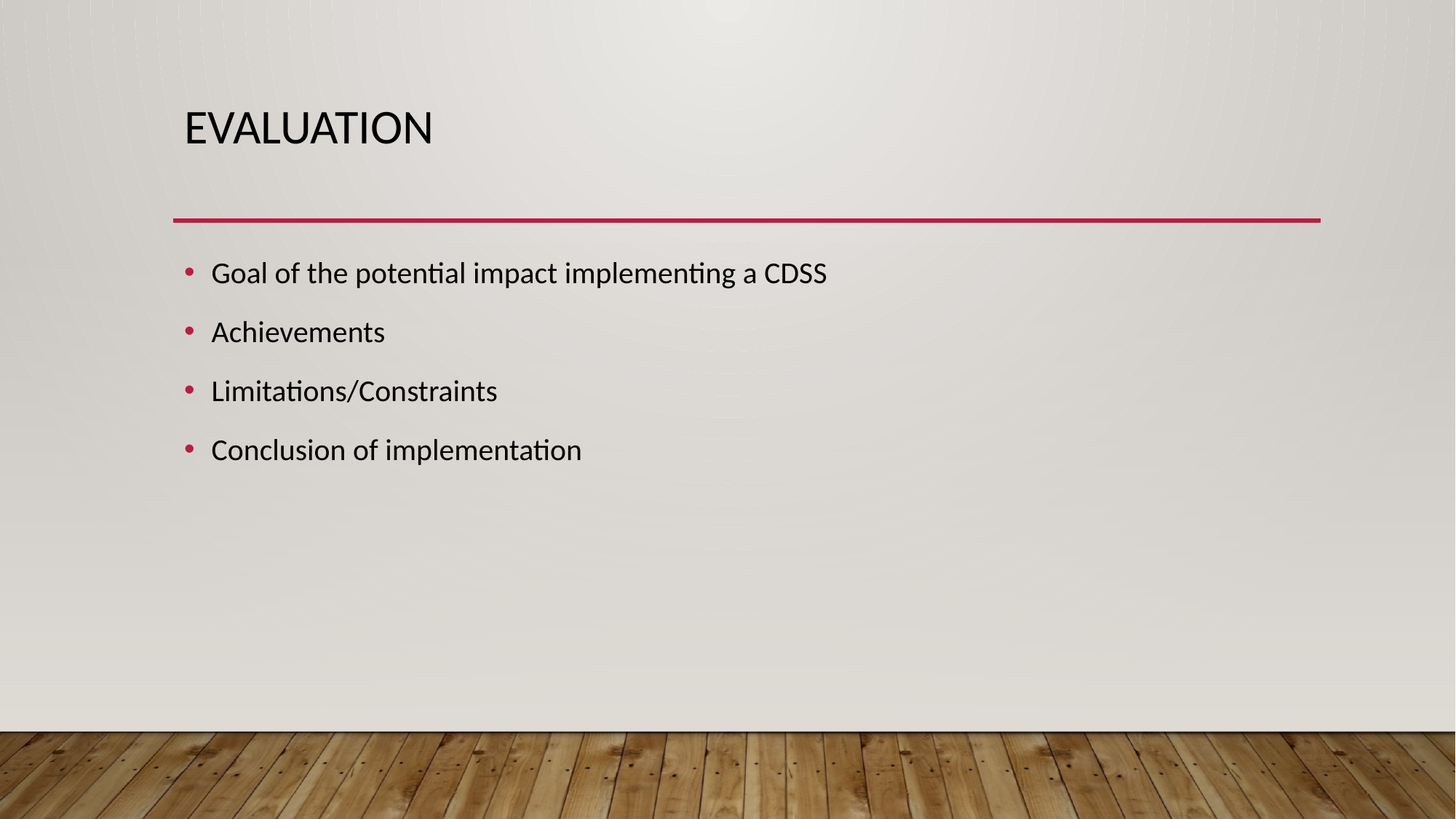

# evaluation
Goal of the potential impact implementing a CDSS
Achievements
Limitations/Constraints
Conclusion of implementation